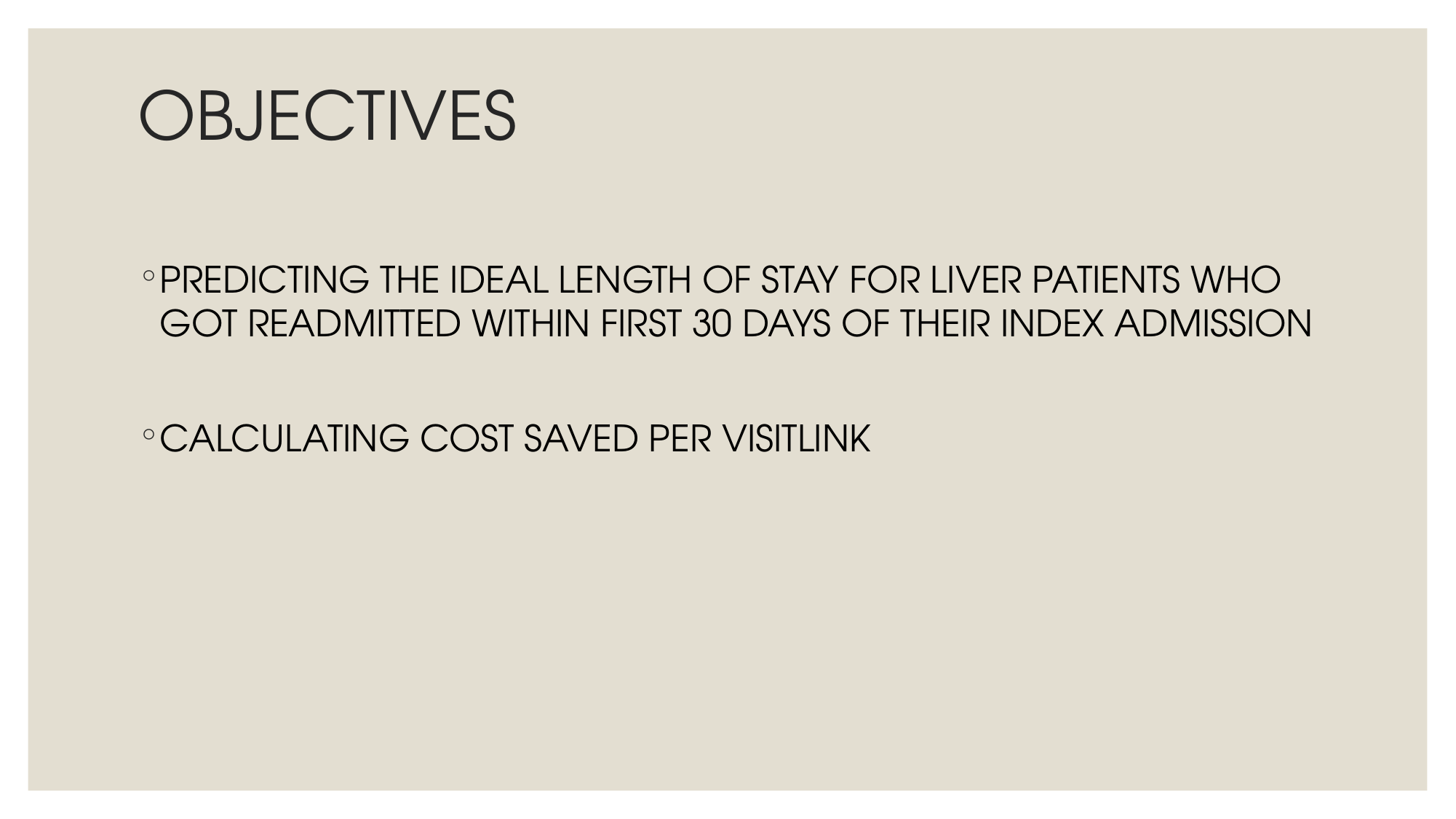

# OBJECTIVES
PREDICTING THE IDEAL LENGTH OF STAY FOR LIVER PATIENTS WHO GOT READMITTED WITHIN FIRST 30 DAYS OF THEIR INDEX ADMISSION

CALCULATING COST SAVED PER VISITLINK